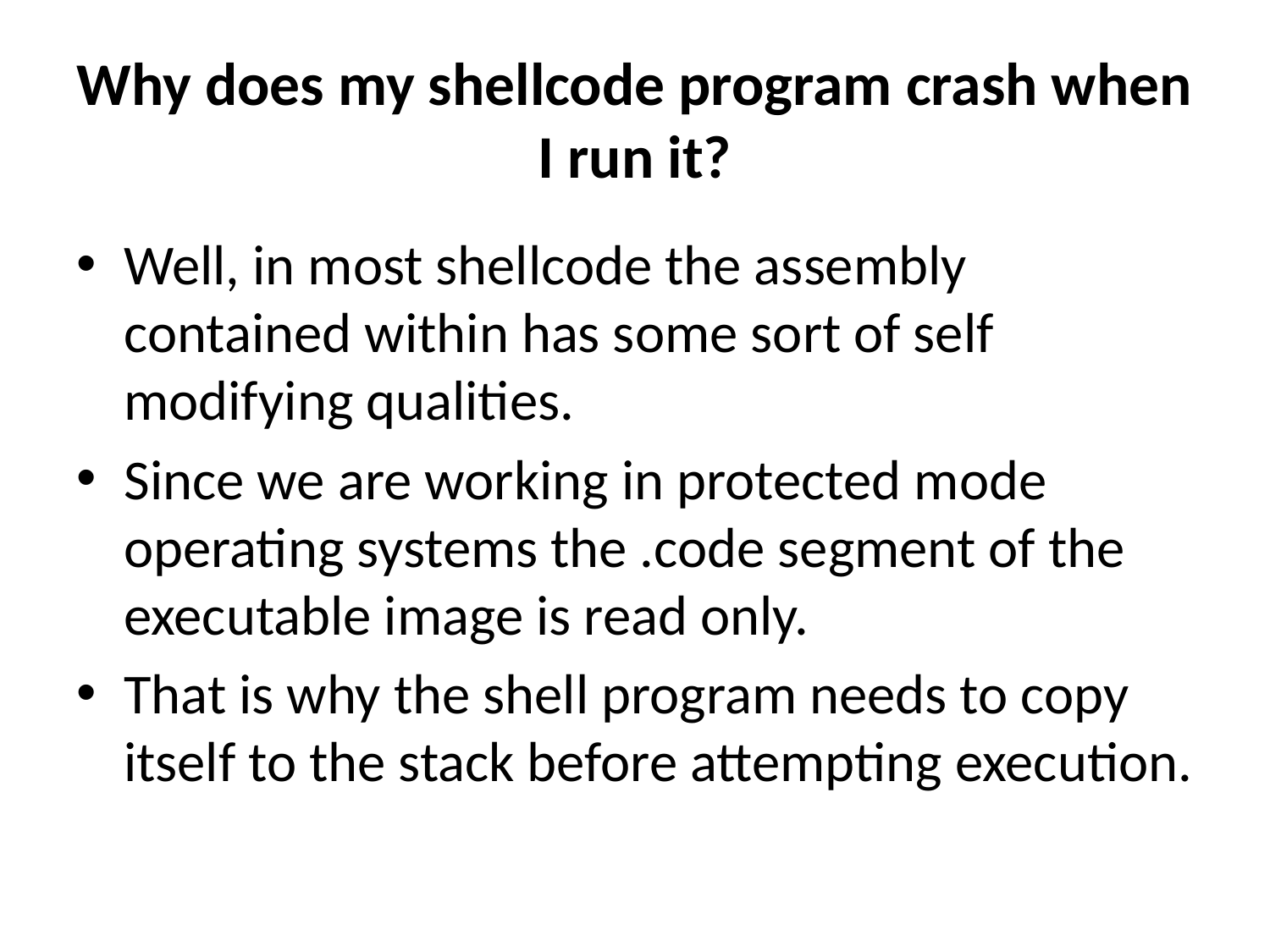

# Why does my shellcode program crash when I run it?
Well, in most shellcode the assembly contained within has some sort of self modifying qualities.
Since we are working in protected mode operating systems the .code segment of the executable image is read only.
That is why the shell program needs to copy itself to the stack before attempting execution.